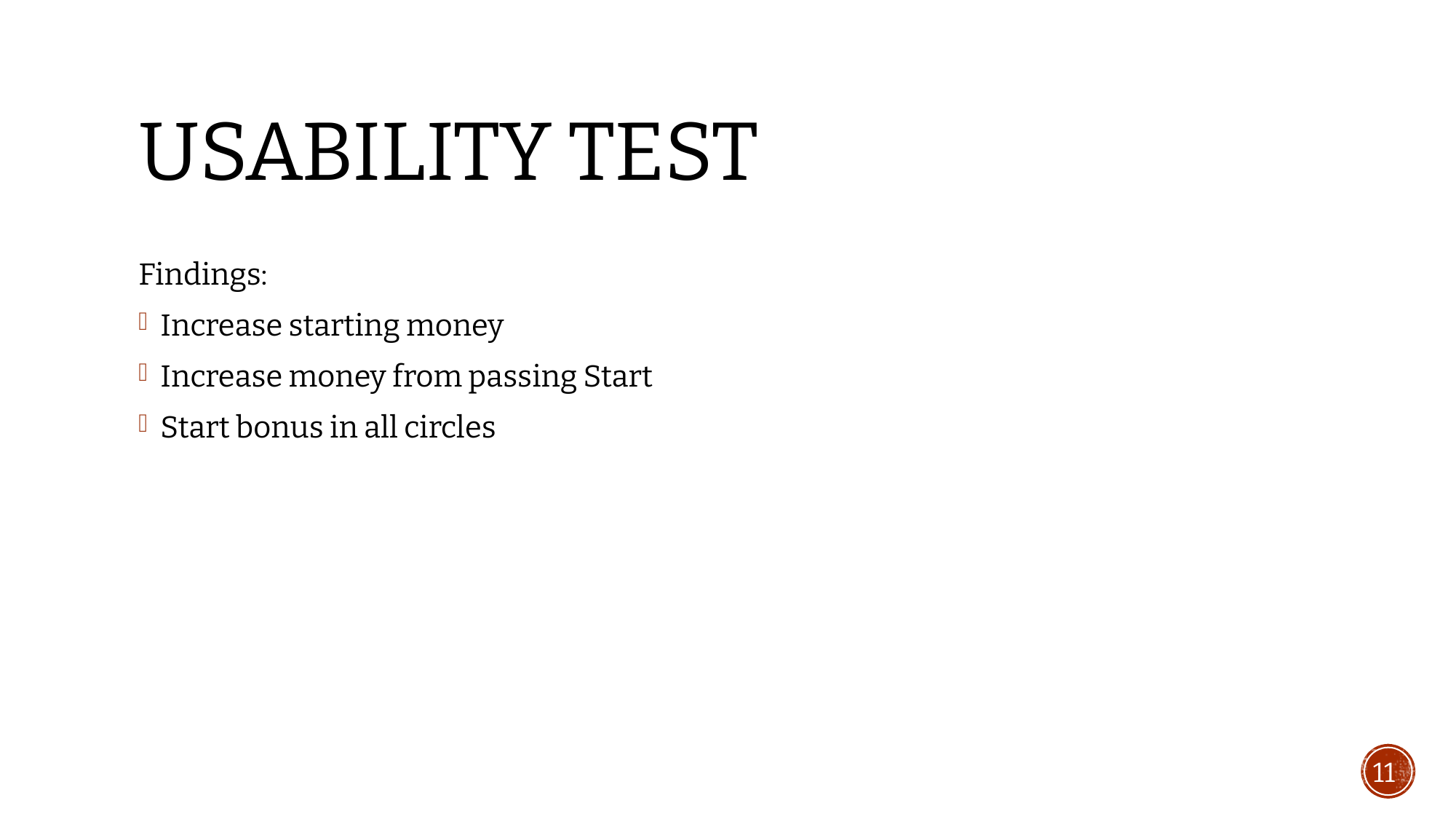

# Usability Test
Findings:
Increase starting money
Increase money from passing Start
Start bonus in all circles
11